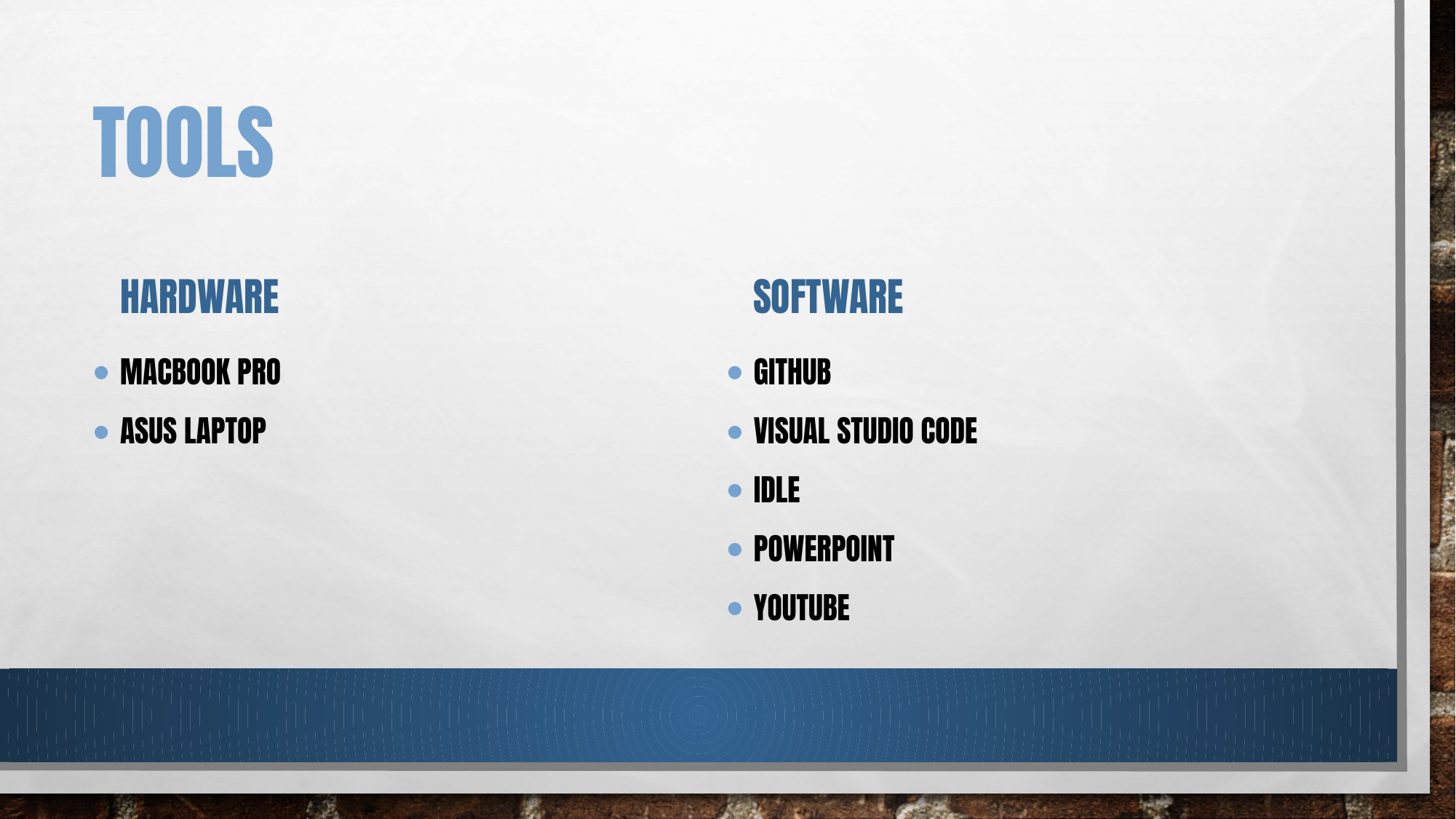

# Tools
Hardware
software
MacBook pro
Asus laptop
GitHub
Visual studio code
Idle
PowerPoint
YouTube